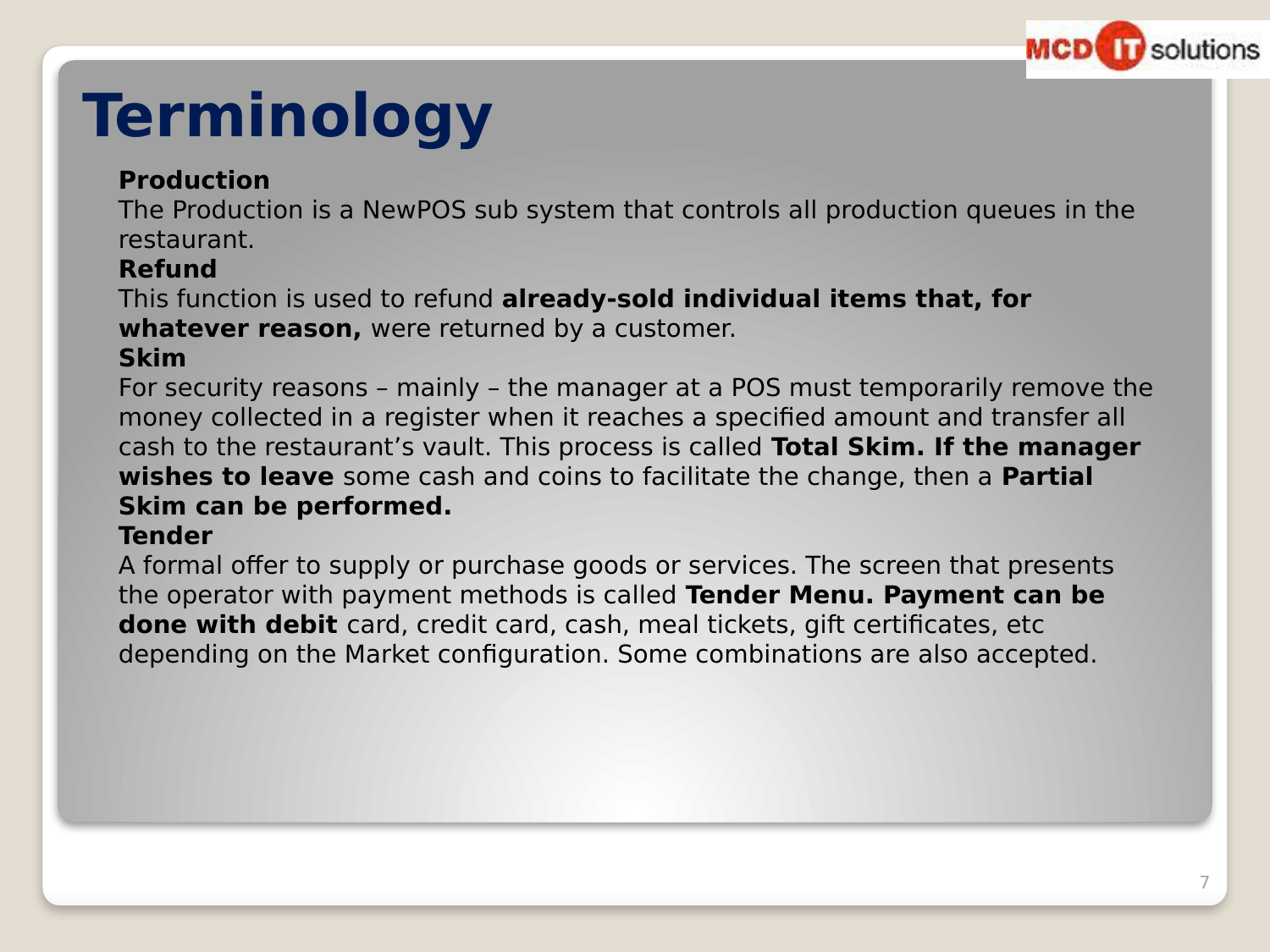

# Terminology
Production
The Production is a NewPOS sub system that controls all production queues in the restaurant.
Refund
This function is used to refund already-sold individual items that, for whatever reason, were returned by a customer.
Skim
For security reasons – mainly – the manager at a POS must temporarily remove the money collected in a register when it reaches a specified amount and transfer all cash to the restaurant’s vault. This process is called Total Skim. If the manager wishes to leave some cash and coins to facilitate the change, then a Partial Skim can be performed.
Tender
A formal offer to supply or purchase goods or services. The screen that presents the operator with payment methods is called Tender Menu. Payment can be done with debit card, credit card, cash, meal tickets, gift certificates, etc depending on the Market configuration. Some combinations are also accepted.
7